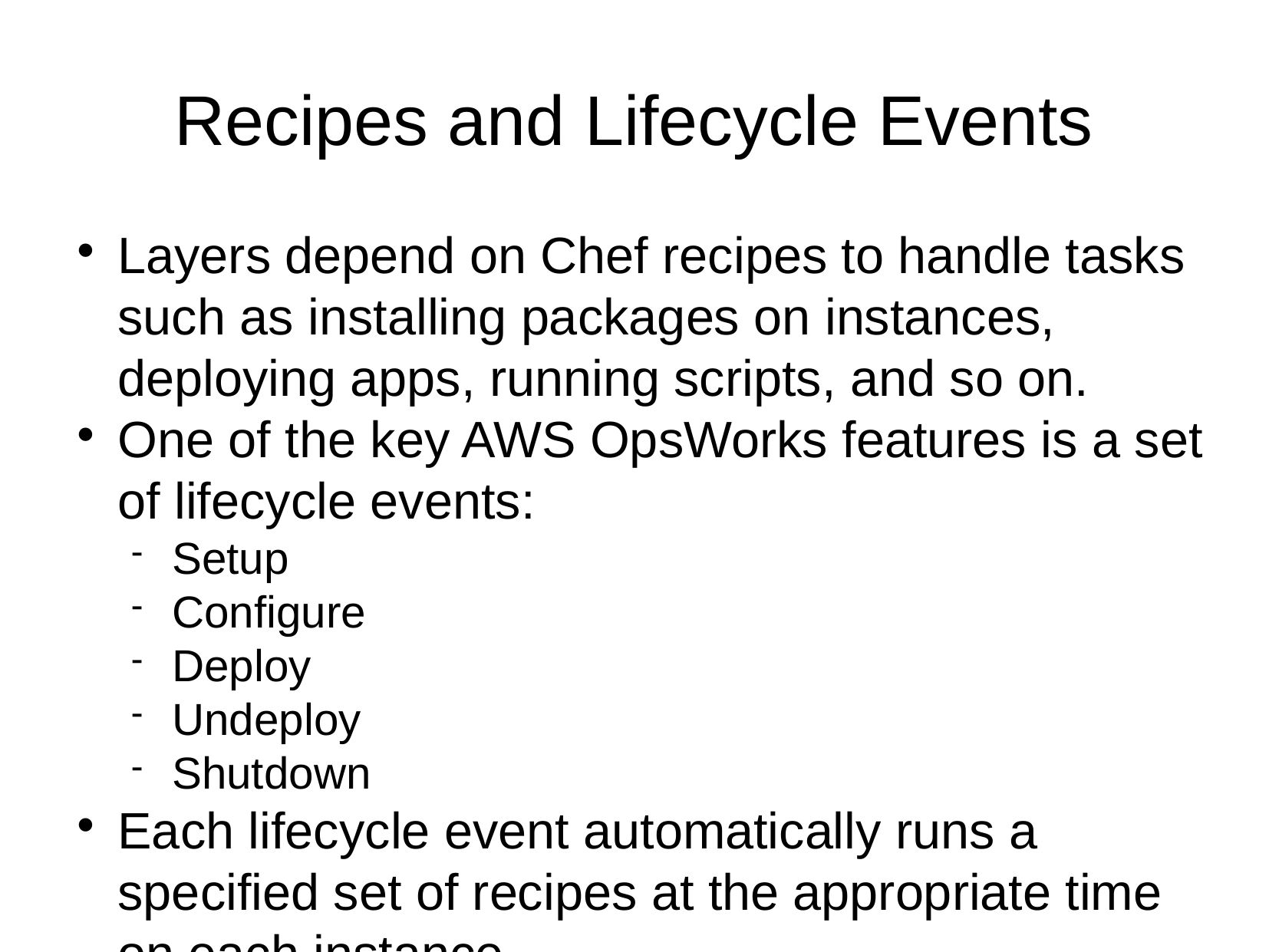

Recipes and Lifecycle Events
Layers depend on Chef recipes to handle tasks such as installing packages on instances, deploying apps, running scripts, and so on.
One of the key AWS OpsWorks features is a set of lifecycle events:
Setup
Configure
Deploy
Undeploy
Shutdown
Each lifecycle event automatically runs a specified set of recipes at the appropriate time on each instance.
Each layer can have a set of recipes assigned to each lifecycle event, which handle a variety of tasks for that event and layer.